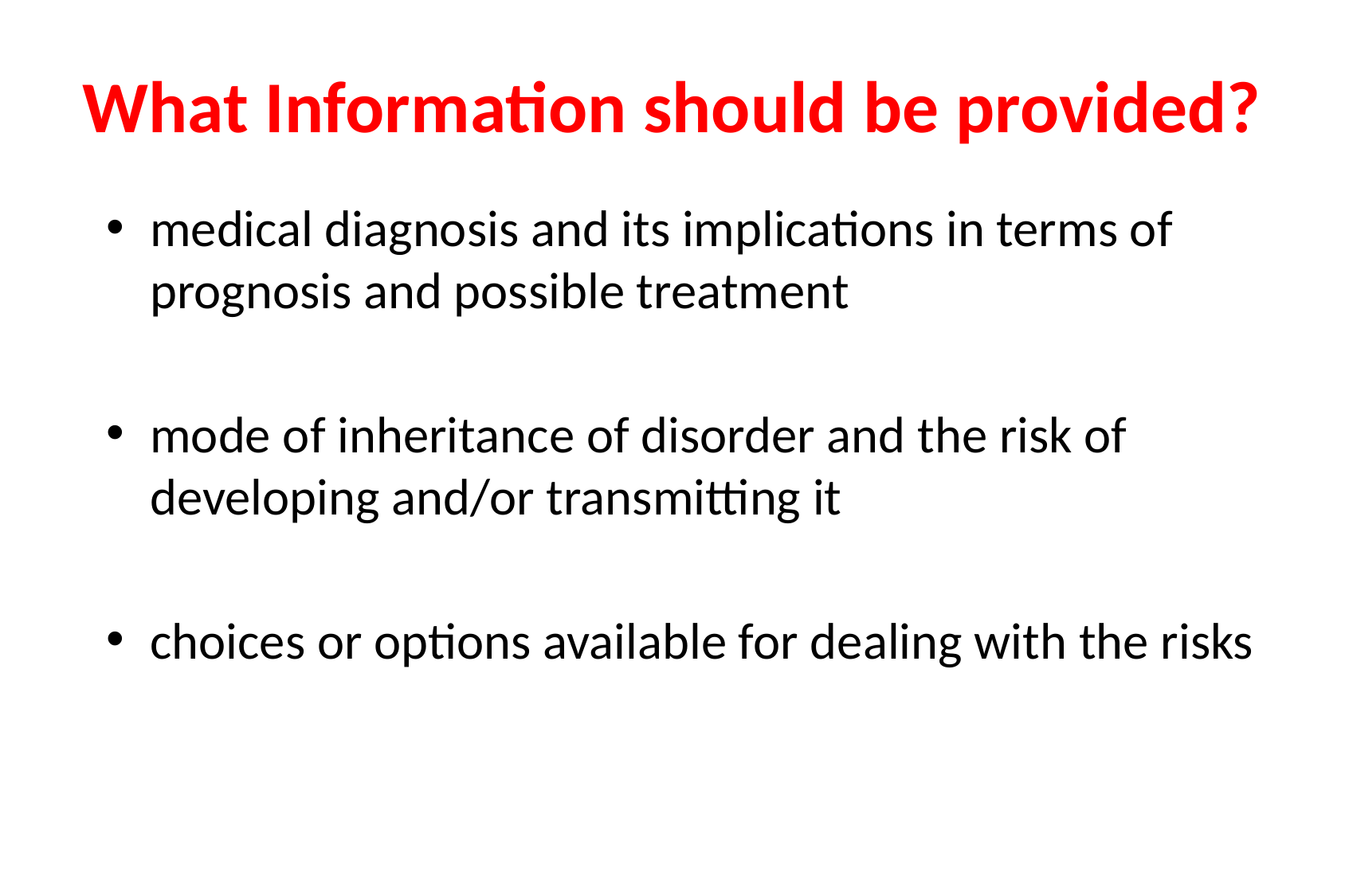

# What Information should be provided?
medical diagnosis and its implications in terms of prognosis and possible treatment

mode of inheritance of disorder and the risk of developing and/or transmitting it

choices or options available for dealing with the risks